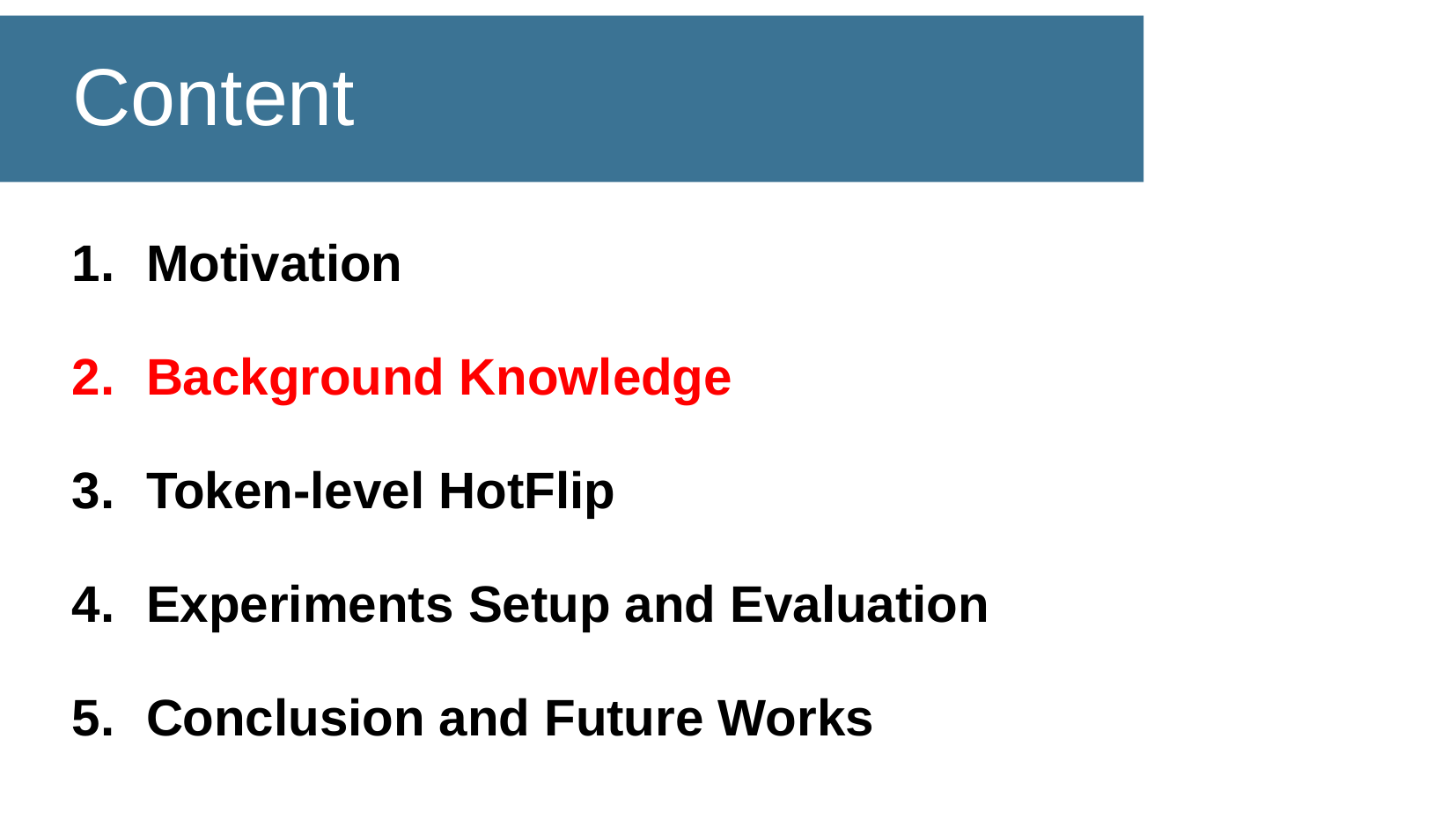

# Content
Motivation
Background Knowledge
Token-level HotFlip
Experiments Setup and Evaluation
Conclusion and Future Works

5